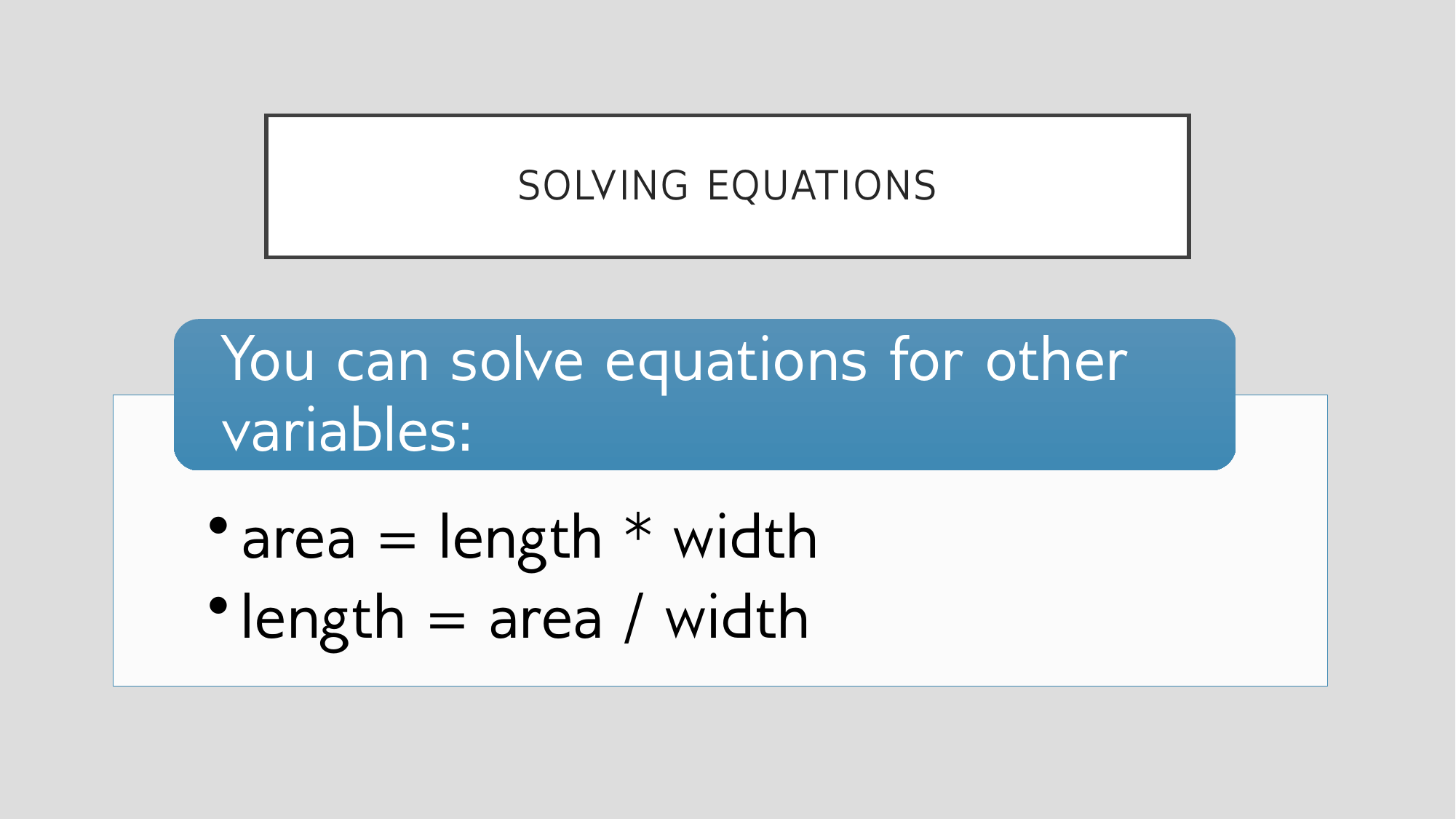

# Solving Equations
area = length * width
length = area / width
You can solve equations for other variables: